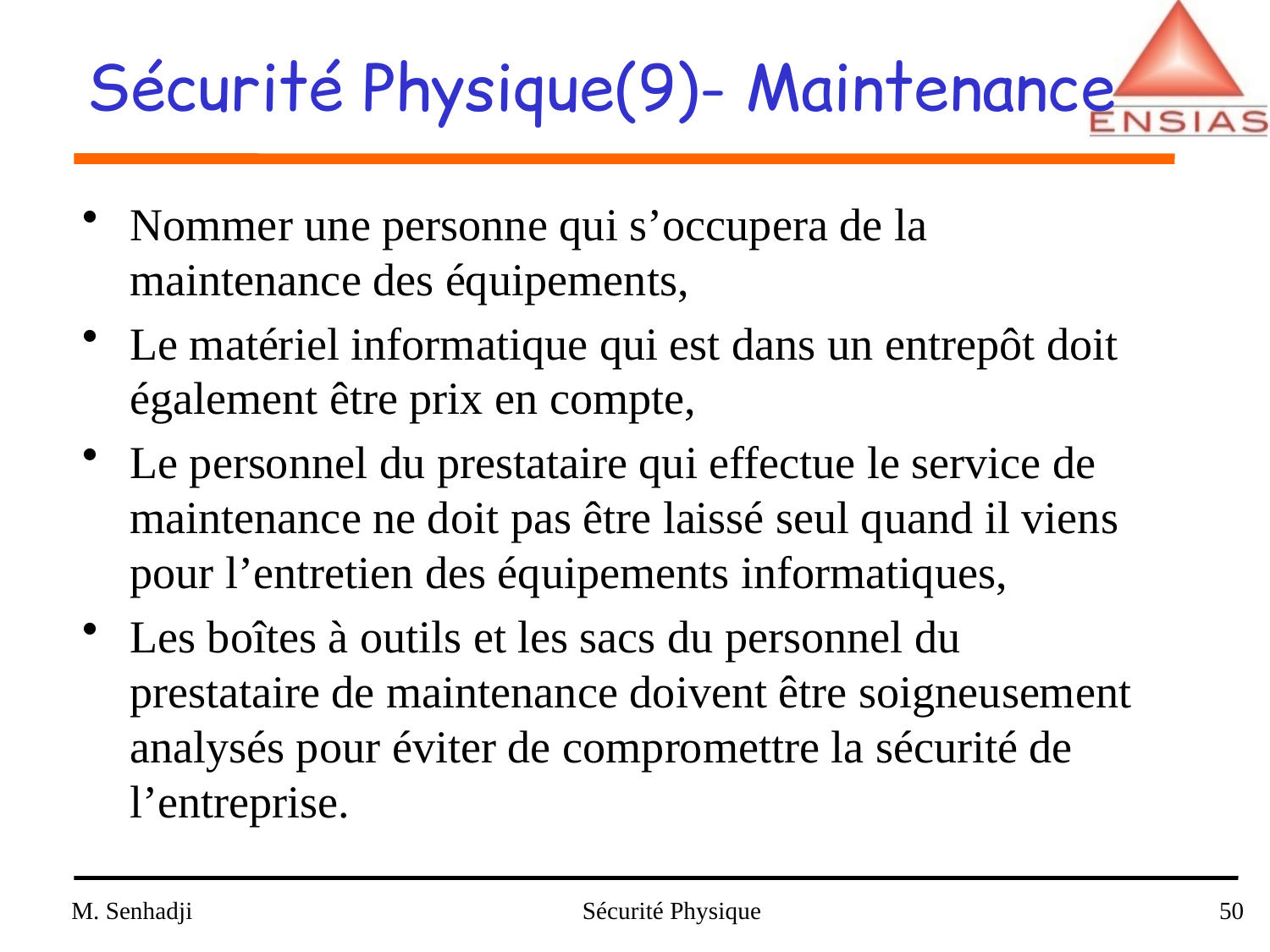

# Sécurité Physique(9)- Maintenance
Nommer une personne qui s’occupera de la maintenance des équipements,
Le matériel informatique qui est dans un entrepôt doit également être prix en compte,
Le personnel du prestataire qui effectue le service de maintenance ne doit pas être laissé seul quand il viens pour l’entretien des équipements informatiques,
Les boîtes à outils et les sacs du personnel du prestataire de maintenance doivent être soigneusement analysés pour éviter de compromettre la sécurité de l’entreprise.